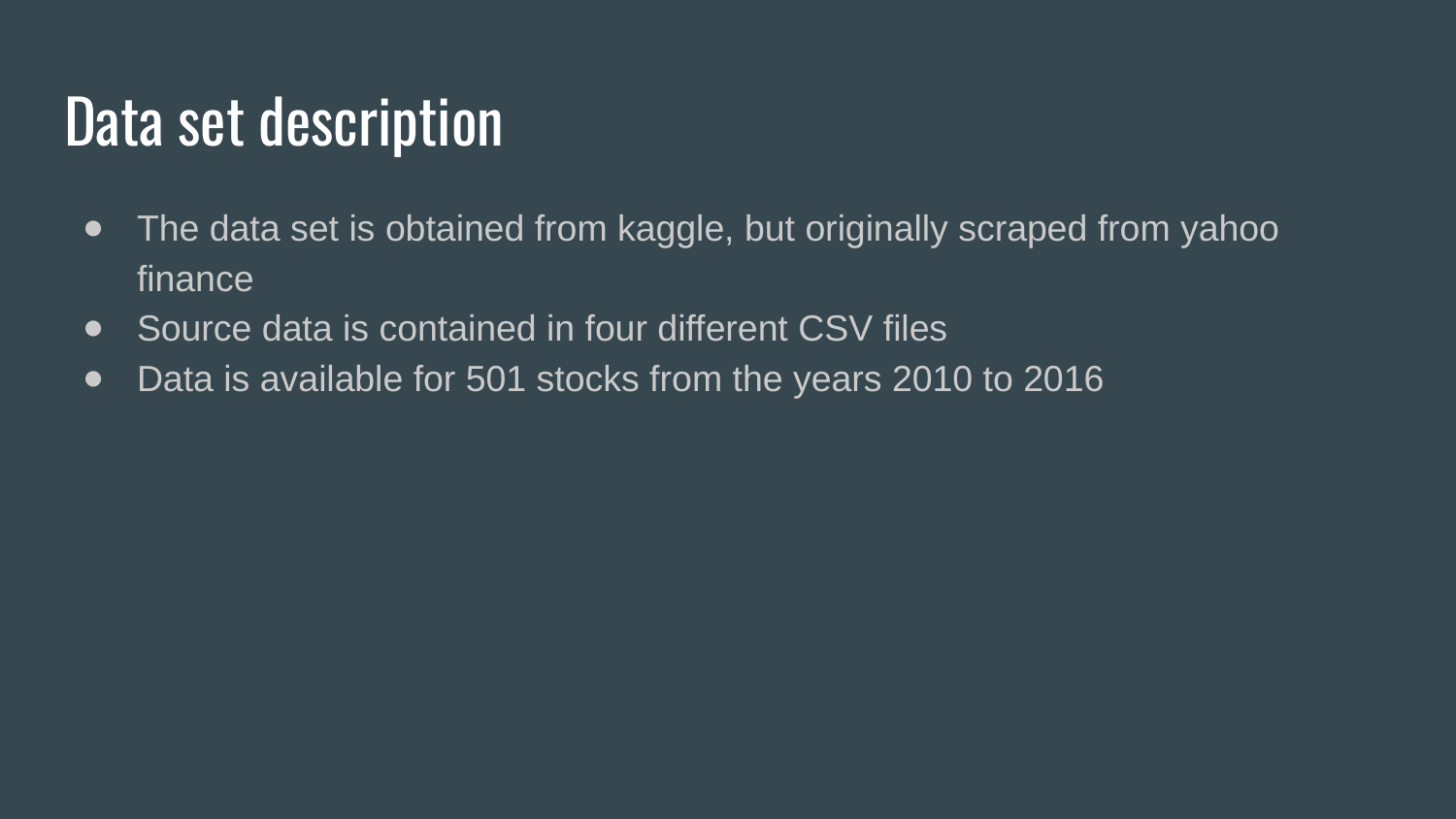

# Data set description
The data set is obtained from kaggle, but originally scraped from yahoo finance
Source data is contained in four different CSV files
Data is available for 501 stocks from the years 2010 to 2016